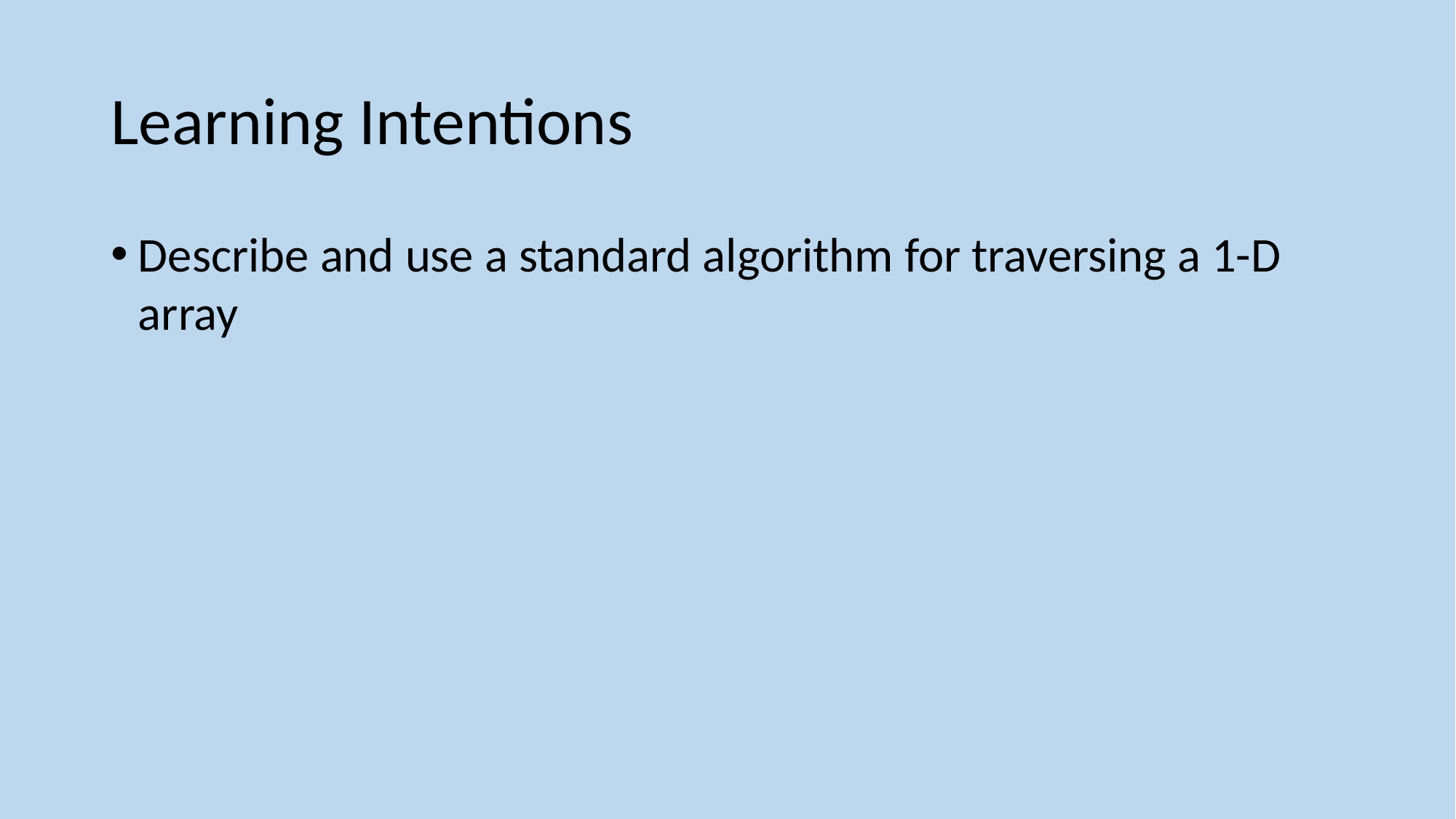

# Learning Intentions
Describe and use a standard algorithm for traversing a 1-D array